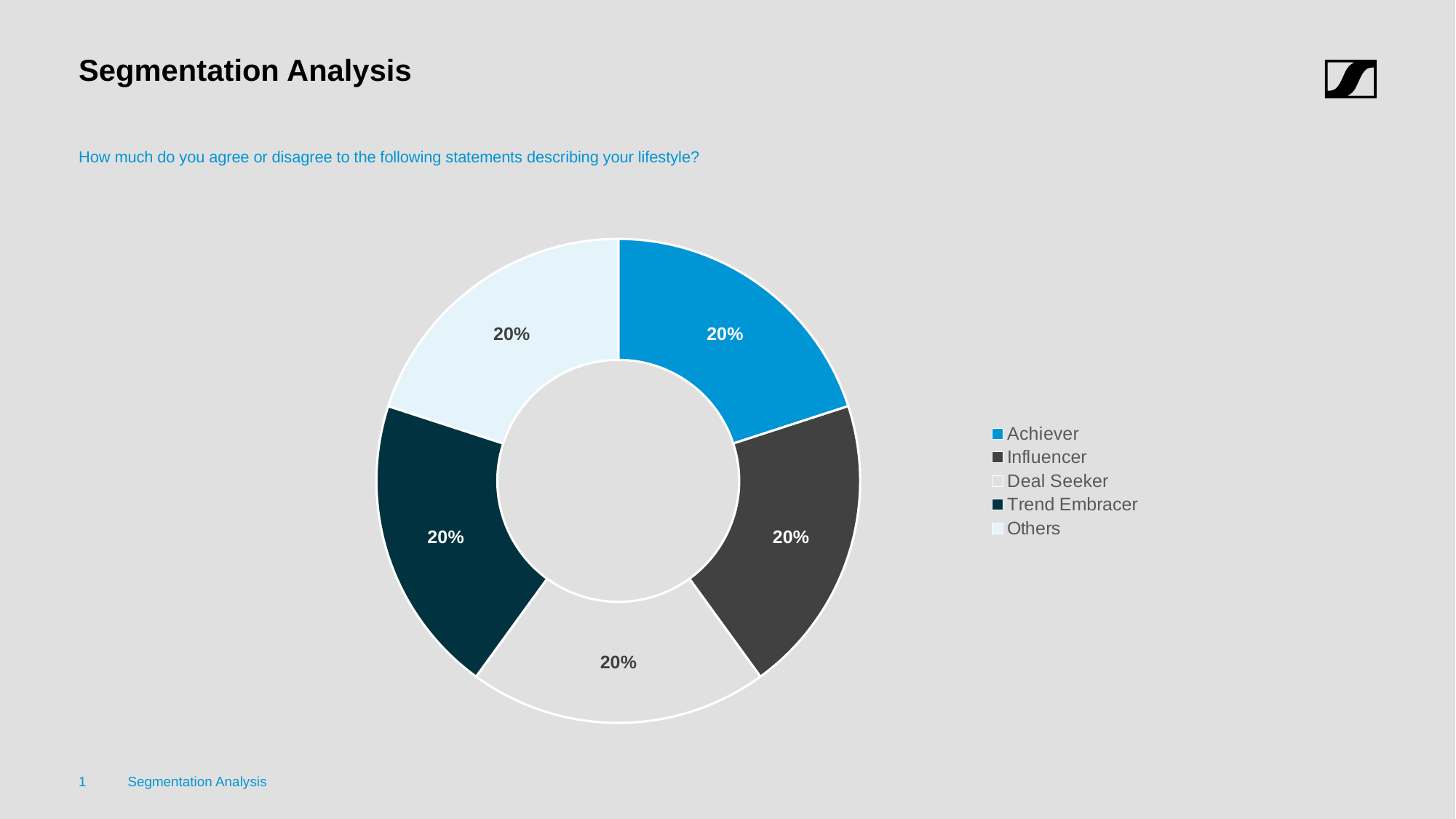

# Segmentation Analysis
How much do you agree or disagree to the following statements describing your lifestyle?

### Chart

| Category | Verkauf |
|---|---|
| Achiever | 0.2 |
| Influencer | 0.2 |
| Deal Seeker | 0.2 |
| Trend Embracer | 0.2 |
| Others | 0.2 |
1
Segmentation Analysis